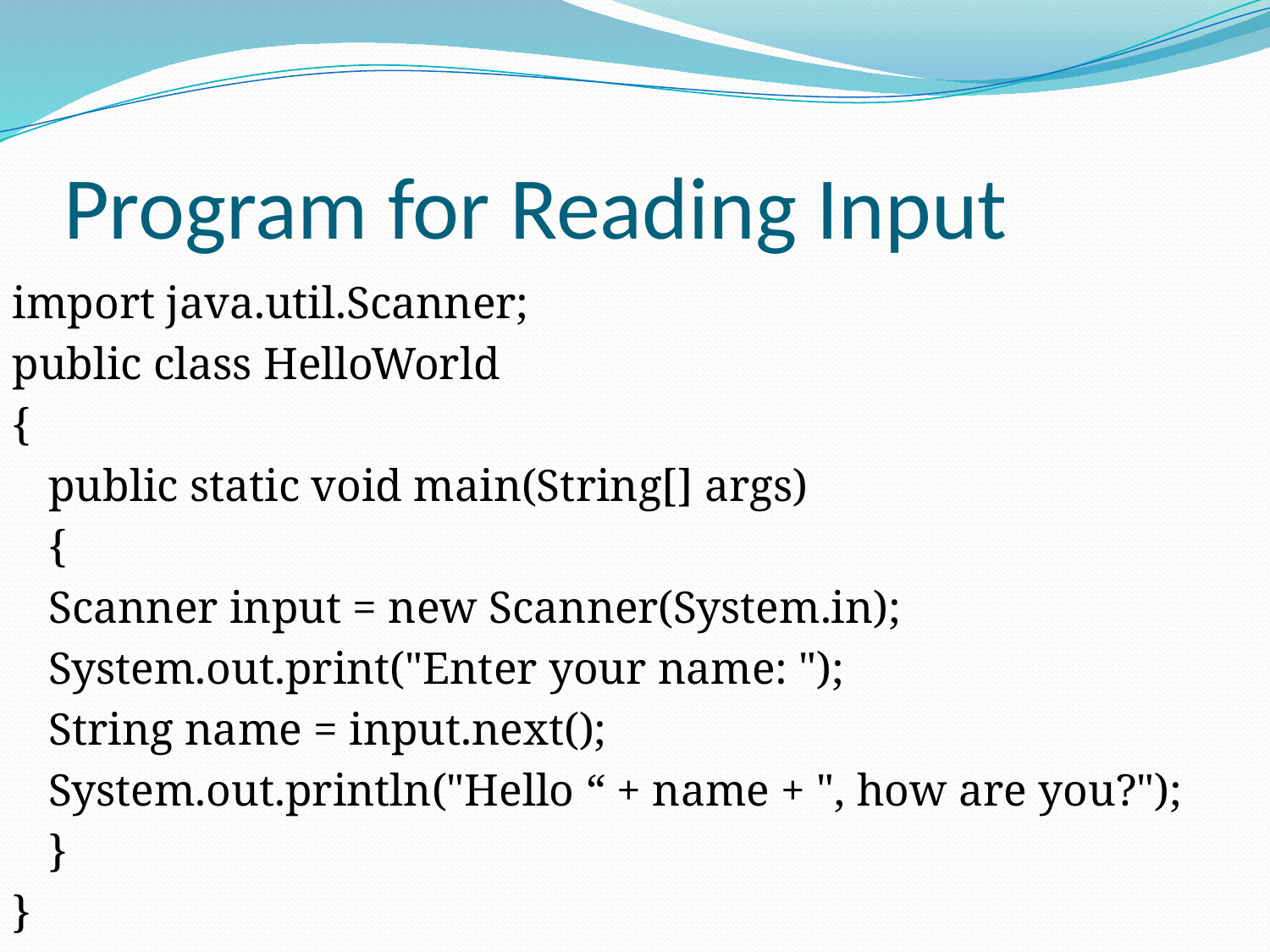

# Program for Reading Input
import java.util.Scanner;
public class HelloWorld
{
	public static void main(String[] args)
	{
		Scanner input = new Scanner(System.in);
		System.out.print("Enter your name: ");
		String name = input.next();
		System.out.println("Hello “ + name + ", how are you?");
	}
}